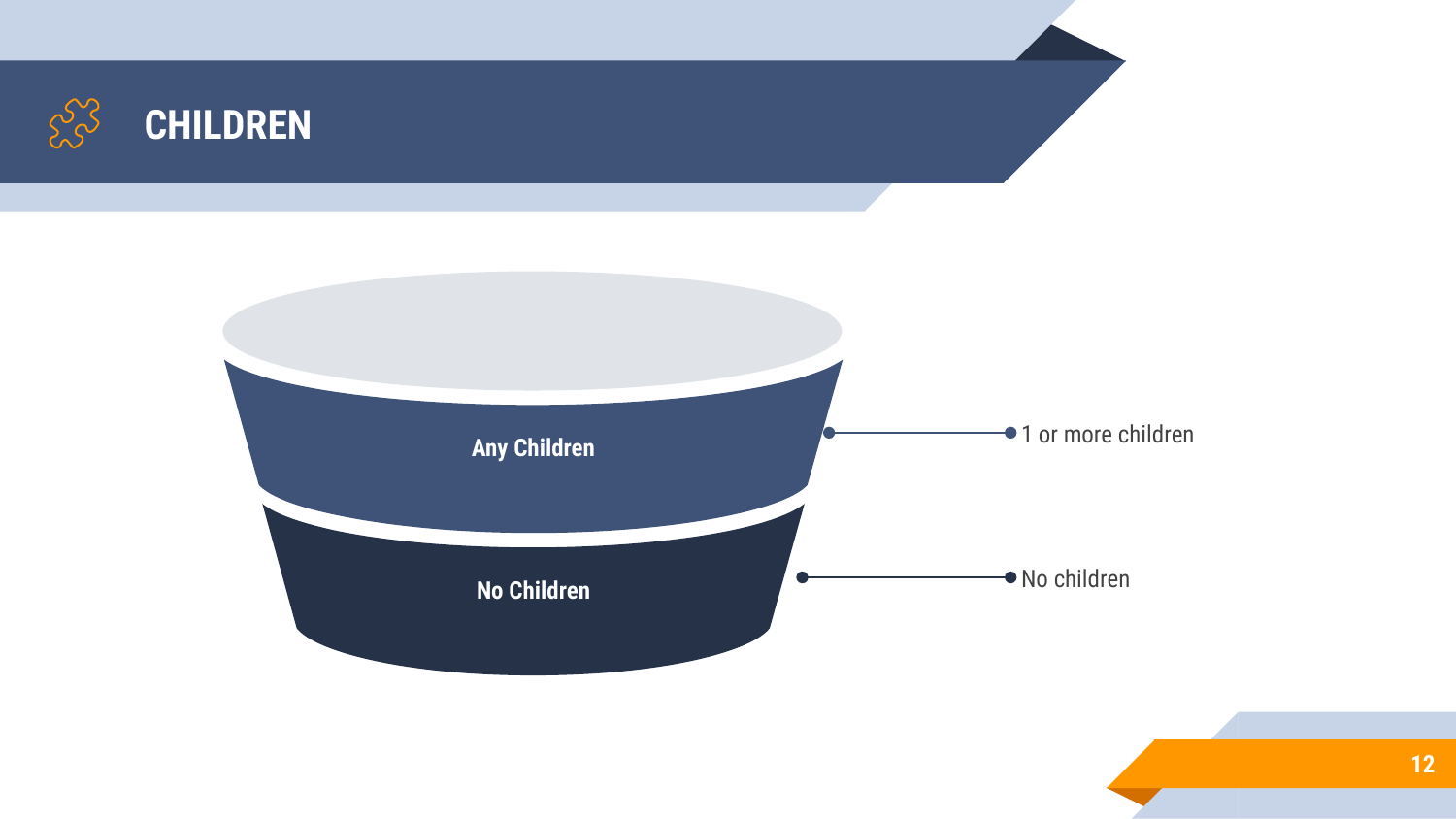

# CHILDREN

Any Children
No Children
1 or more children
No children
12